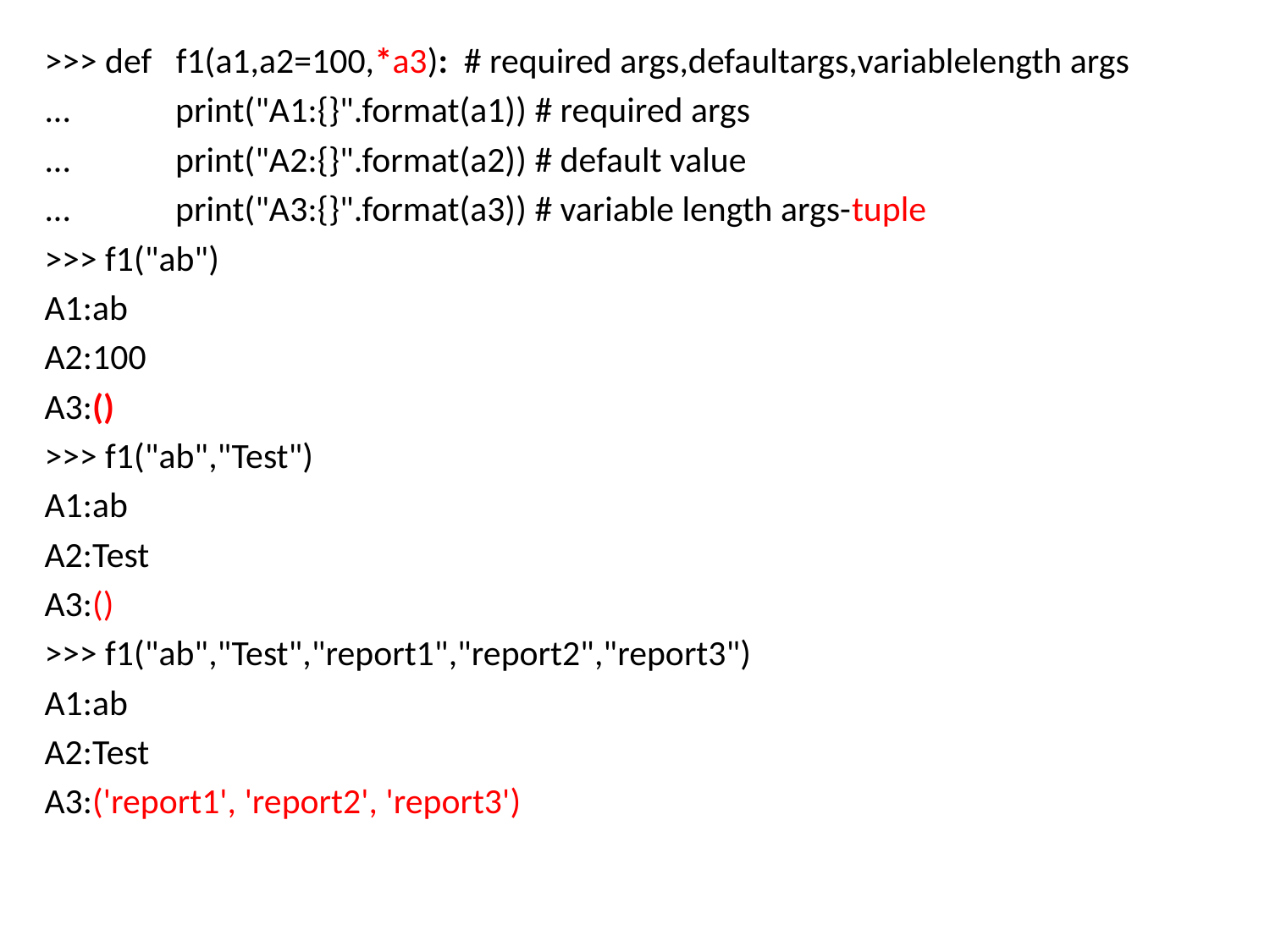

>>> def   f1(a1,a2=100,*a3):  # required args,defaultargs,variablelength args
...             print("A1:{}".format(a1)) # required args
...             print("A2:{}".format(a2)) # default value
...             print("A3:{}".format(a3)) # variable length args-tuple
>>> f1("ab")
A1:ab
A2:100
A3:()
>>> f1("ab","Test")
A1:ab
A2:Test
A3:()
>>> f1("ab","Test","report1","report2","report3")
A1:ab
A2:Test
A3:('report1', 'report2', 'report3')